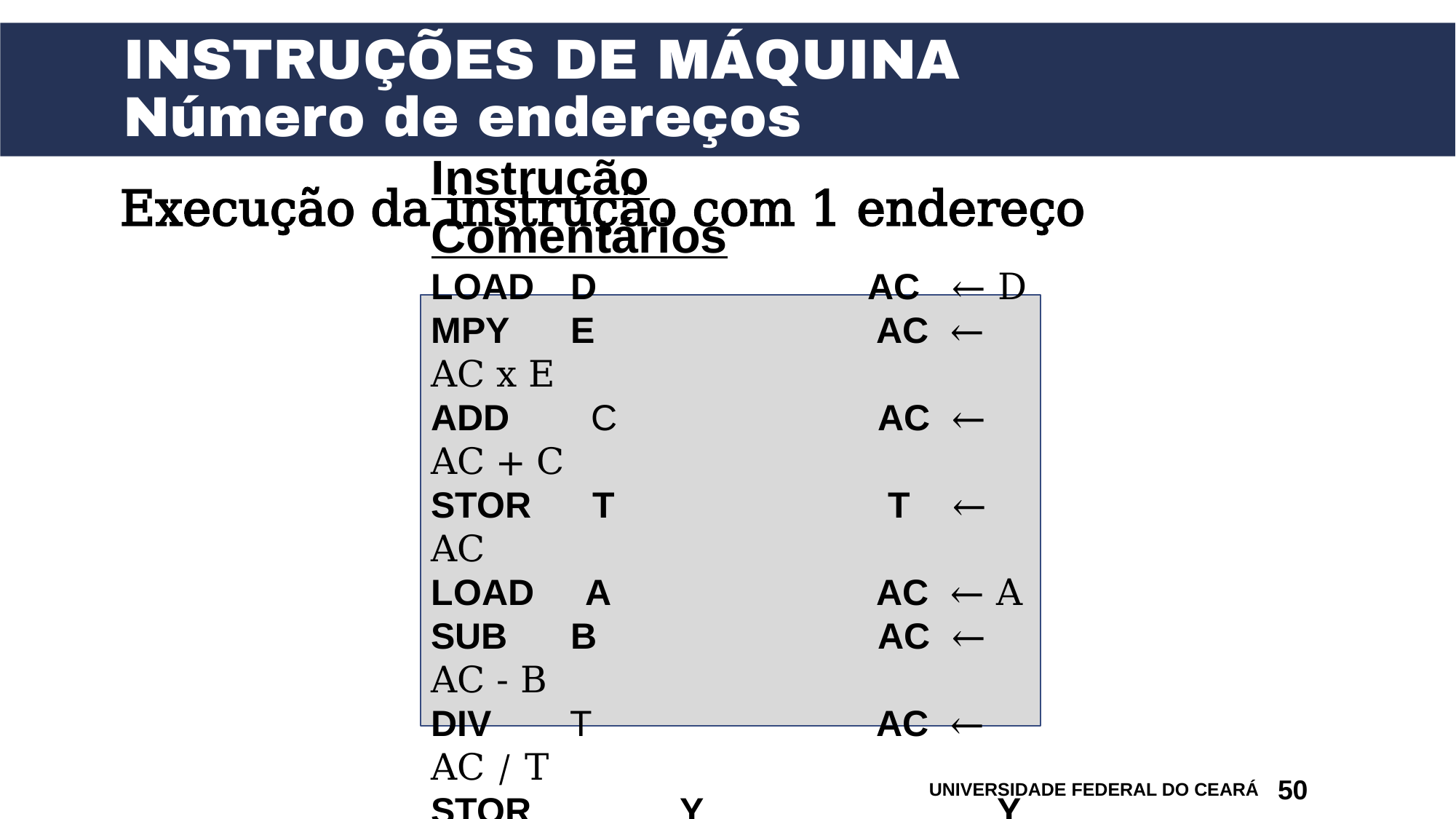

# Instruções de máquina Número de endereços
Execução da instrução com 1 endereço

Instrução		Comentários
LOAD	   D			AC   ← D
MPY 	   E 			 AC  ← AC x E
ADD        C			 AC  ← AC + C
STOR      T			  T    ← AC
LOAD     A			 AC  ← A
SUB	   B 			 AC  ← AC - B
DIV    	   T			 AC  ← AC / T
STOR  	   Y			  Y    ← AC
UNIVERSIDADE FEDERAL DO CEARÁ
50